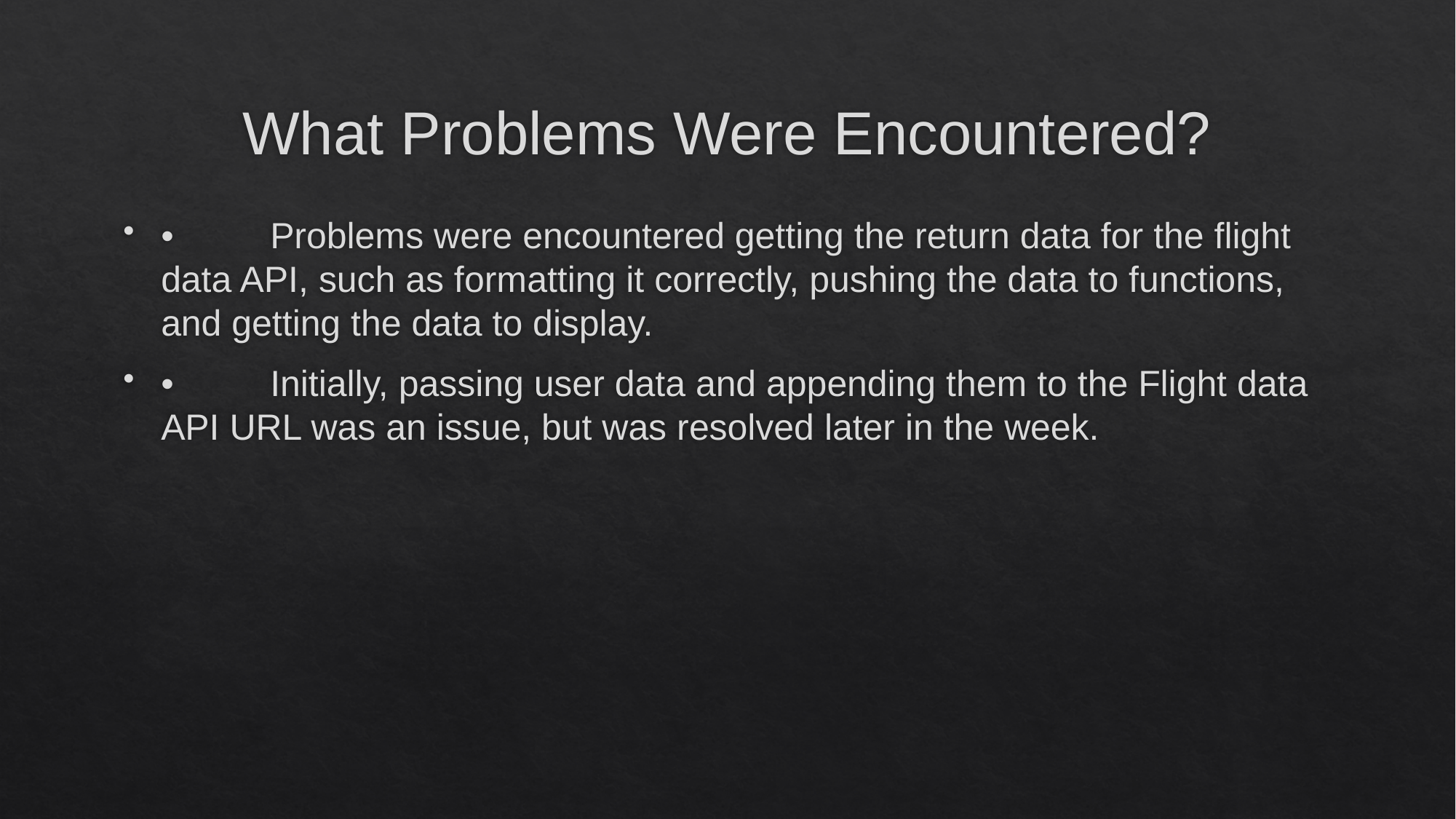

# What Problems Were Encountered?
•	Problems were encountered getting the return data for the flight data API, such as formatting it correctly, pushing the data to functions, and getting the data to display.
•	Initially, passing user data and appending them to the Flight data API URL was an issue, but was resolved later in the week.